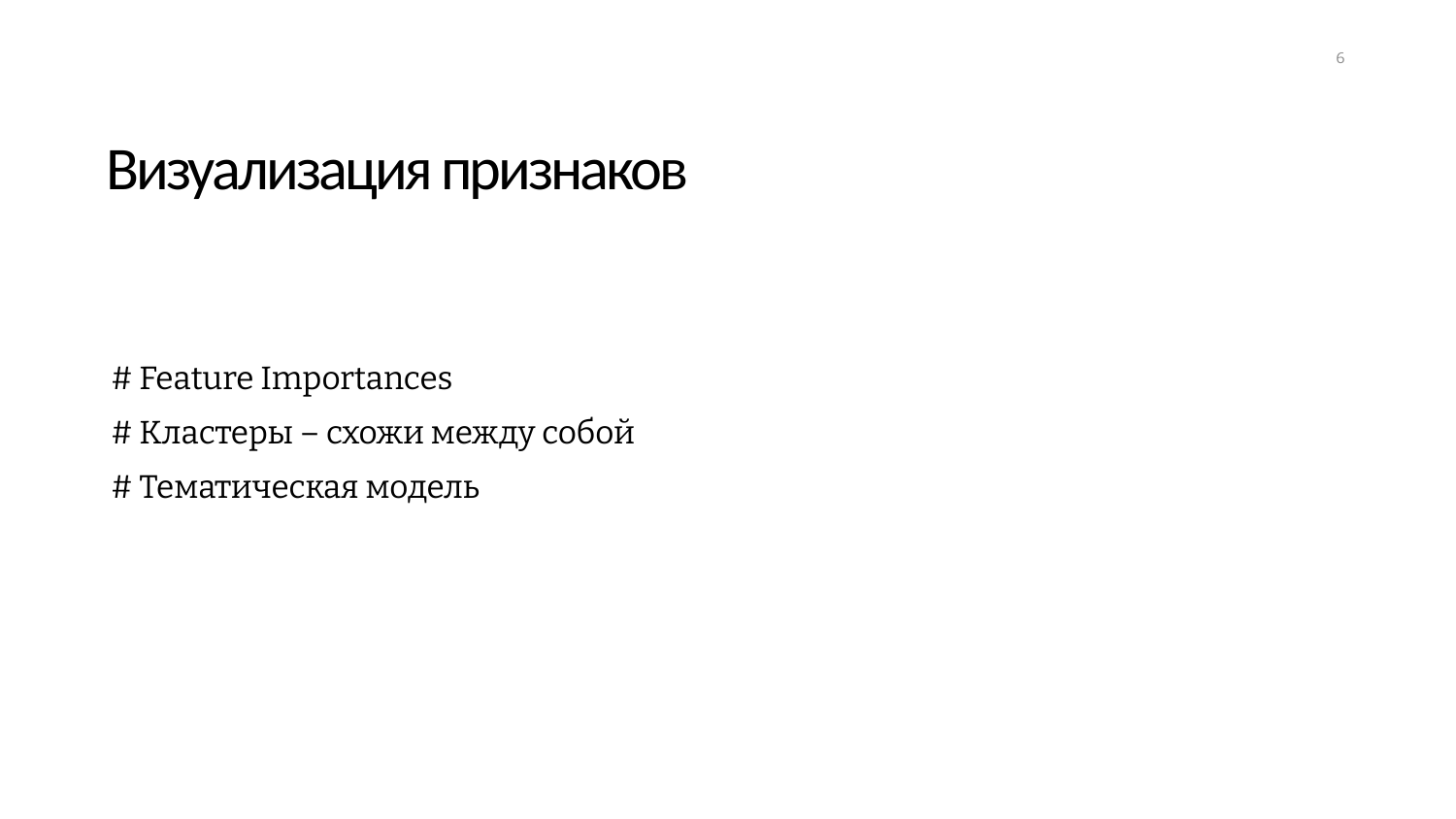

6
Визуализация признаков
# Feature Importances
# Кластеры – схожи между собой
# Тематическая модель